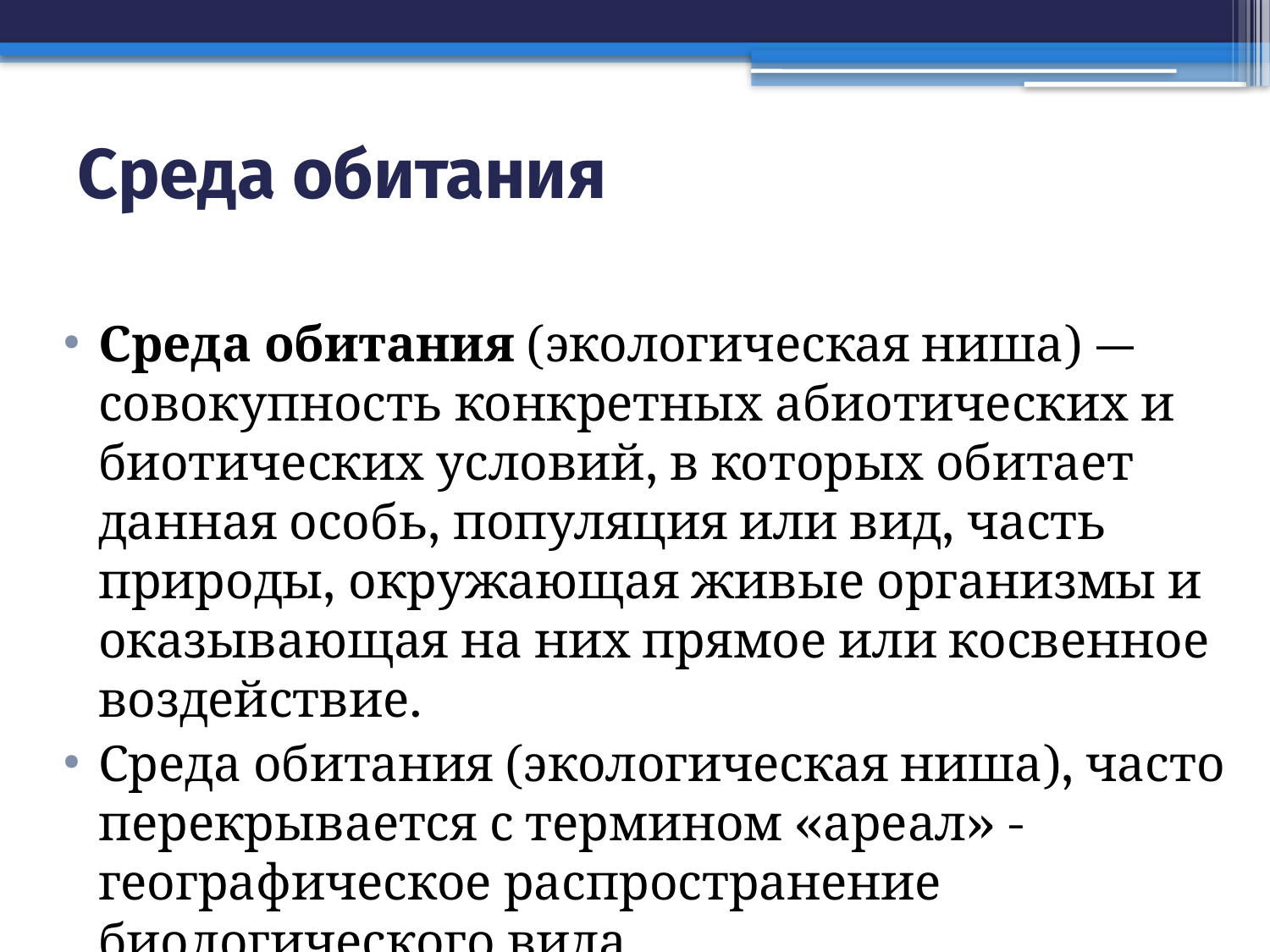

# Среда обитания
Среда обитания (экологическая ниша) — совокупность конкретных абиотических и биотических условий, в которых обитает данная особь, популяция или вид, часть природы, окружающая живые организмы и оказывающая на них прямое или косвенное воздействие.
Среда обитания (экологическая ниша), часто перекрывается с термином «ареал» - географическое распространение биологического вида.